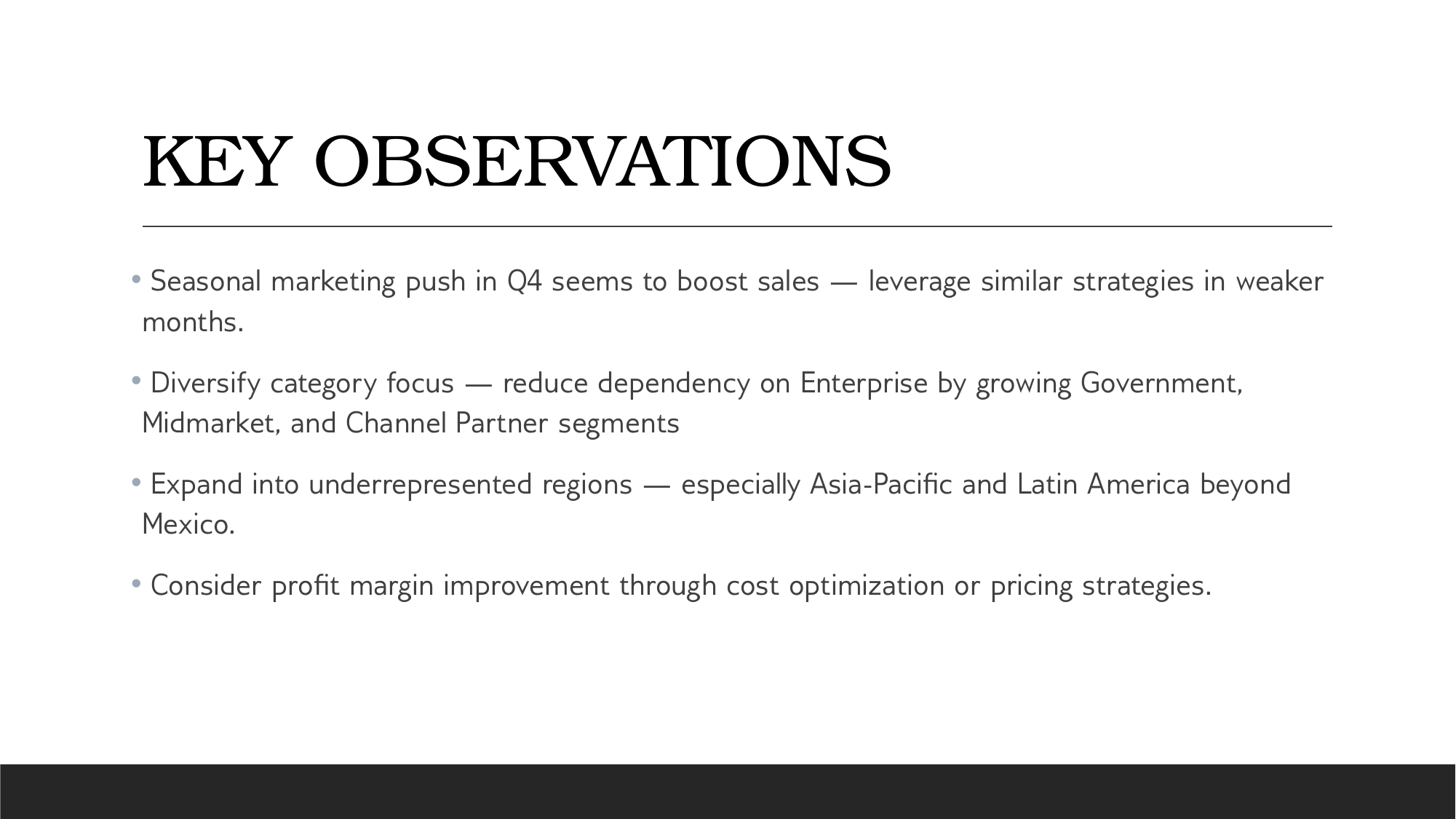

# KEY OBSERVATIONS
 Seasonal marketing push in Q4 seems to boost sales — leverage similar strategies in weaker months.
 Diversify category focus — reduce dependency on Enterprise by growing Government, Midmarket, and Channel Partner segments
 Expand into underrepresented regions — especially Asia-Pacific and Latin America beyond Mexico.
 Consider profit margin improvement through cost optimization or pricing strategies.